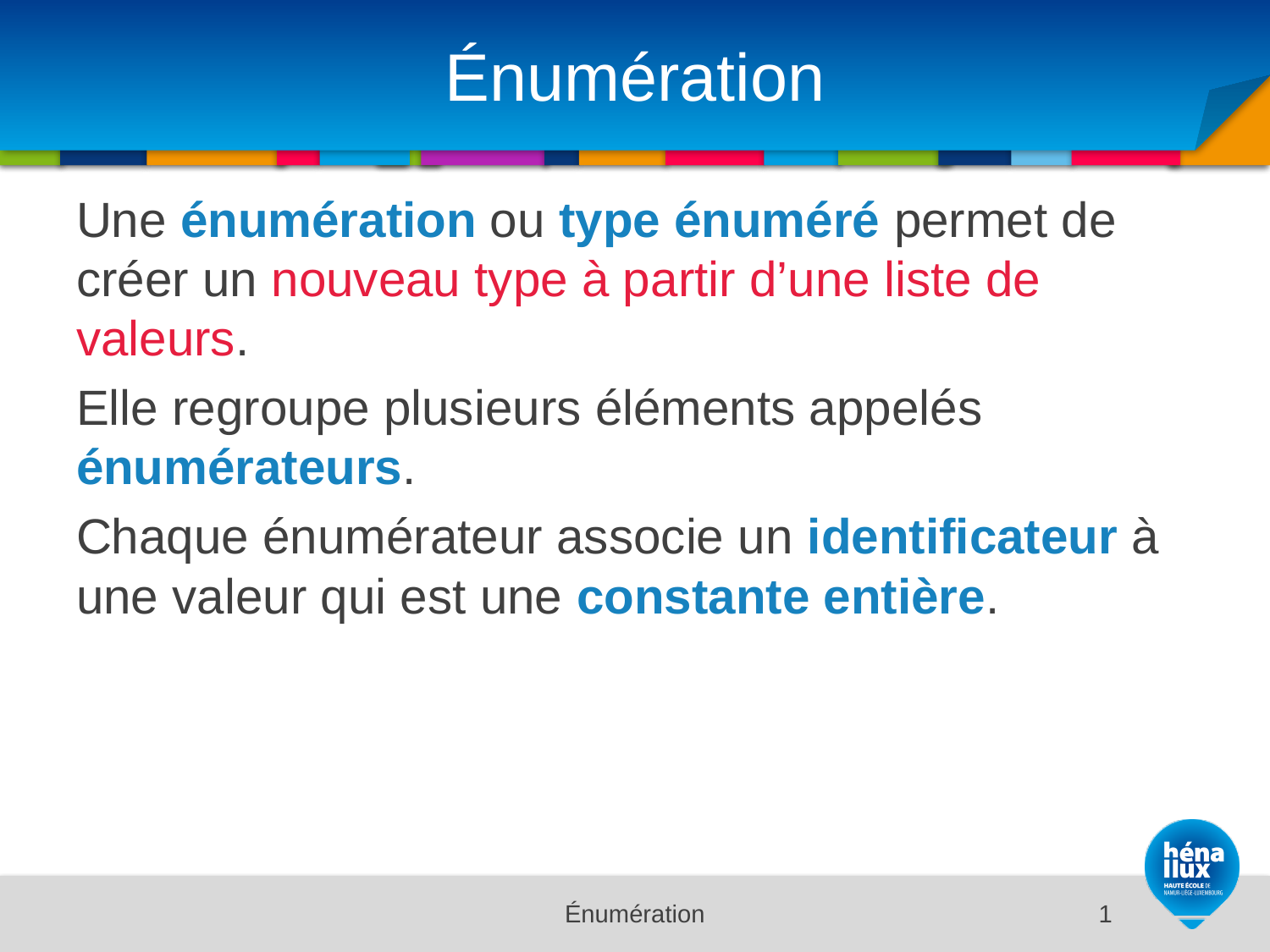

# Énumération
Une énumération ou type énuméré permet de créer un nouveau type à partir d’une liste de valeurs.
Elle regroupe plusieurs éléments appelés énumérateurs.
Chaque énumérateur associe un identificateur à une valeur qui est une constante entière.

Énumération
1